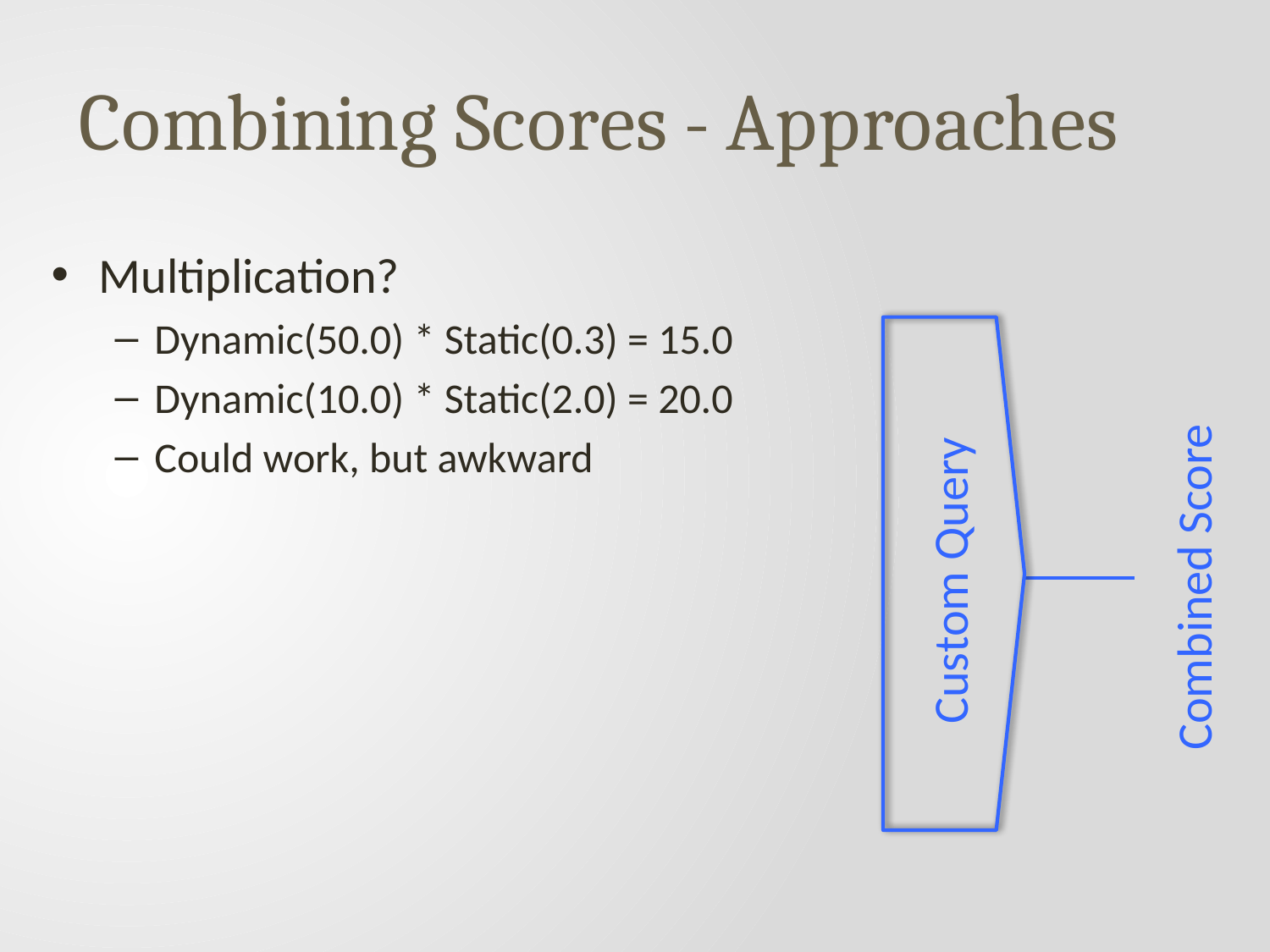

# Combining Scores - Approaches
Multiplication?
Dynamic(50.0) * Static(0.3) = 15.0
Dynamic(10.0) * Static(2.0) = 20.0
Could work, but awkward

Custom Query
Combined Score